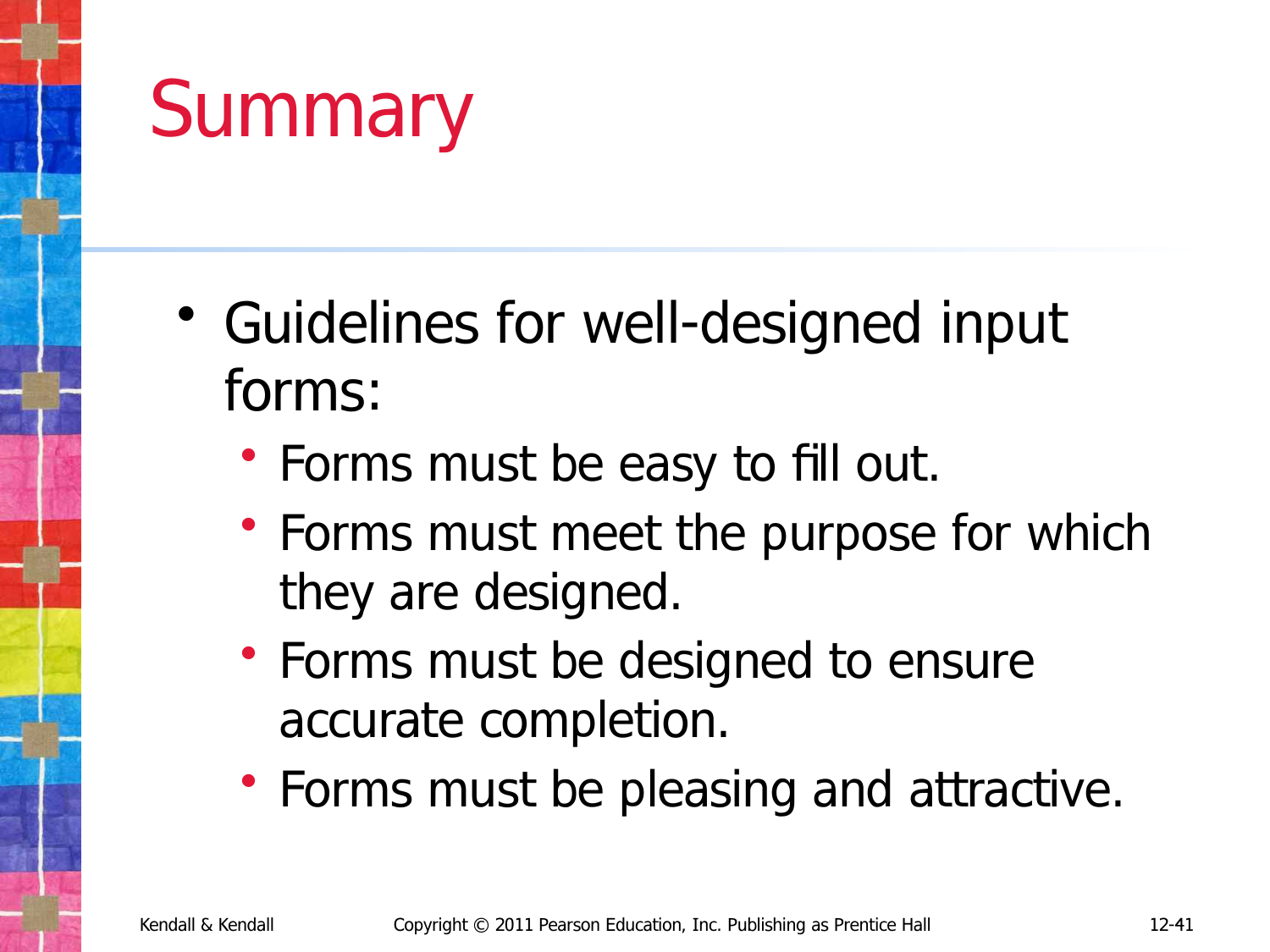

# Summary
Guidelines for well-designed input forms:
Forms must be easy to fill out.
Forms must meet the purpose for which they are designed.
Forms must be designed to ensure accurate completion.
Forms must be pleasing and attractive.
Kendall & Kendall	Copyright © 2011 Pearson Education, Inc. Publishing as Prentice Hall
12-41